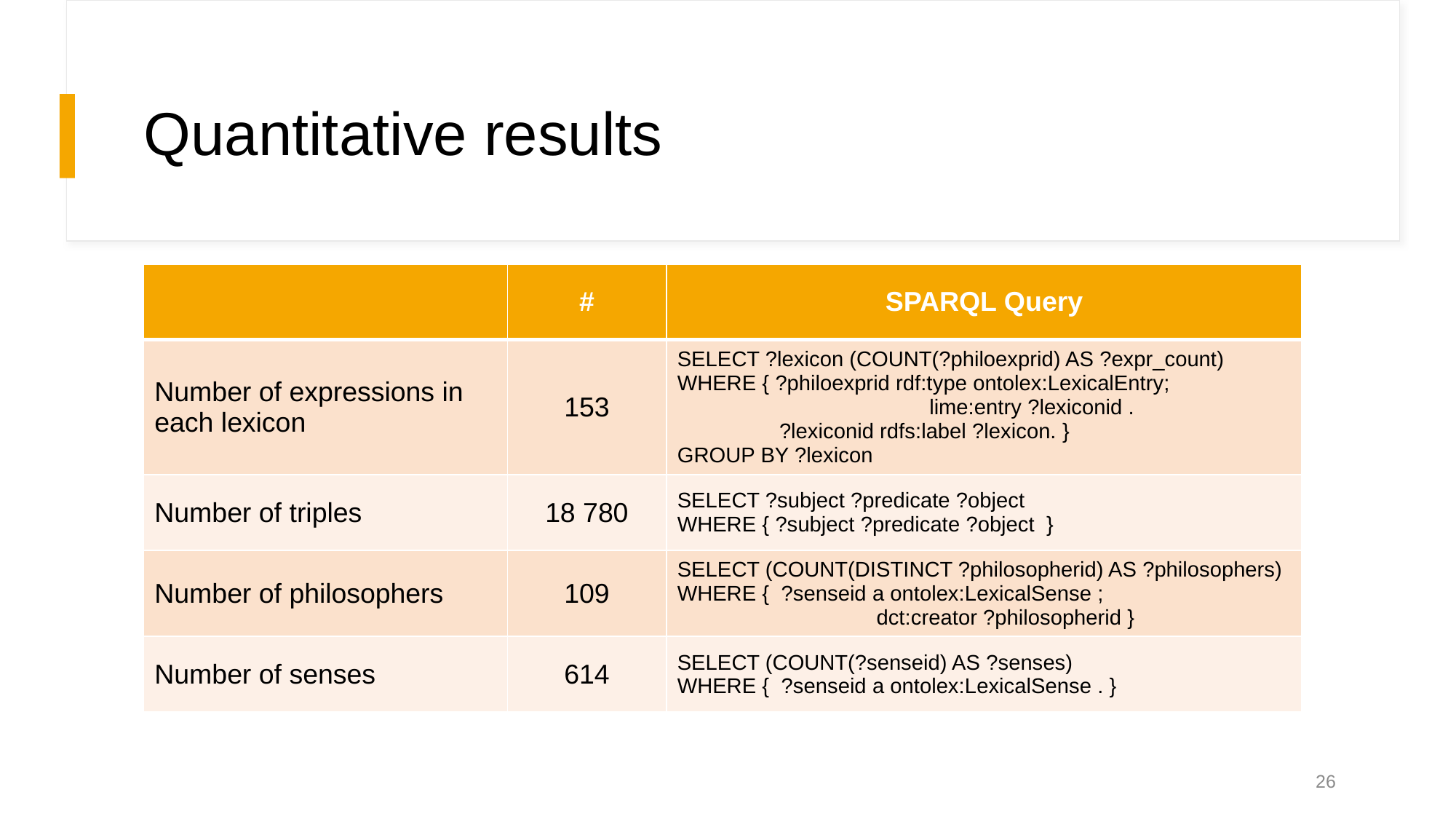

# Quantitative results
|  | # | SPARQL Query |
| --- | --- | --- |
| Number of expressions in each lexicon | 153 | SELECT ?lexicon (COUNT(?philoexprid) AS ?expr\_count) WHERE { ?philoexprid rdf:type ontolex:LexicalEntry; lime:entry ?lexiconid . ?lexiconid rdfs:label ?lexicon. } GROUP BY ?lexicon |
| Number of triples | 18 780 | SELECT ?subject ?predicate ?object WHERE { ?subject ?predicate ?object } |
| Number of philosophers | 109 | SELECT (COUNT(DISTINCT ?philosopherid) AS ?philosophers) WHERE { ?senseid a ontolex:LexicalSense ; dct:creator ?philosopherid } |
| Number of senses | 614 | SELECT (COUNT(?senseid) AS ?senses) WHERE { ?senseid a ontolex:LexicalSense . } |
26